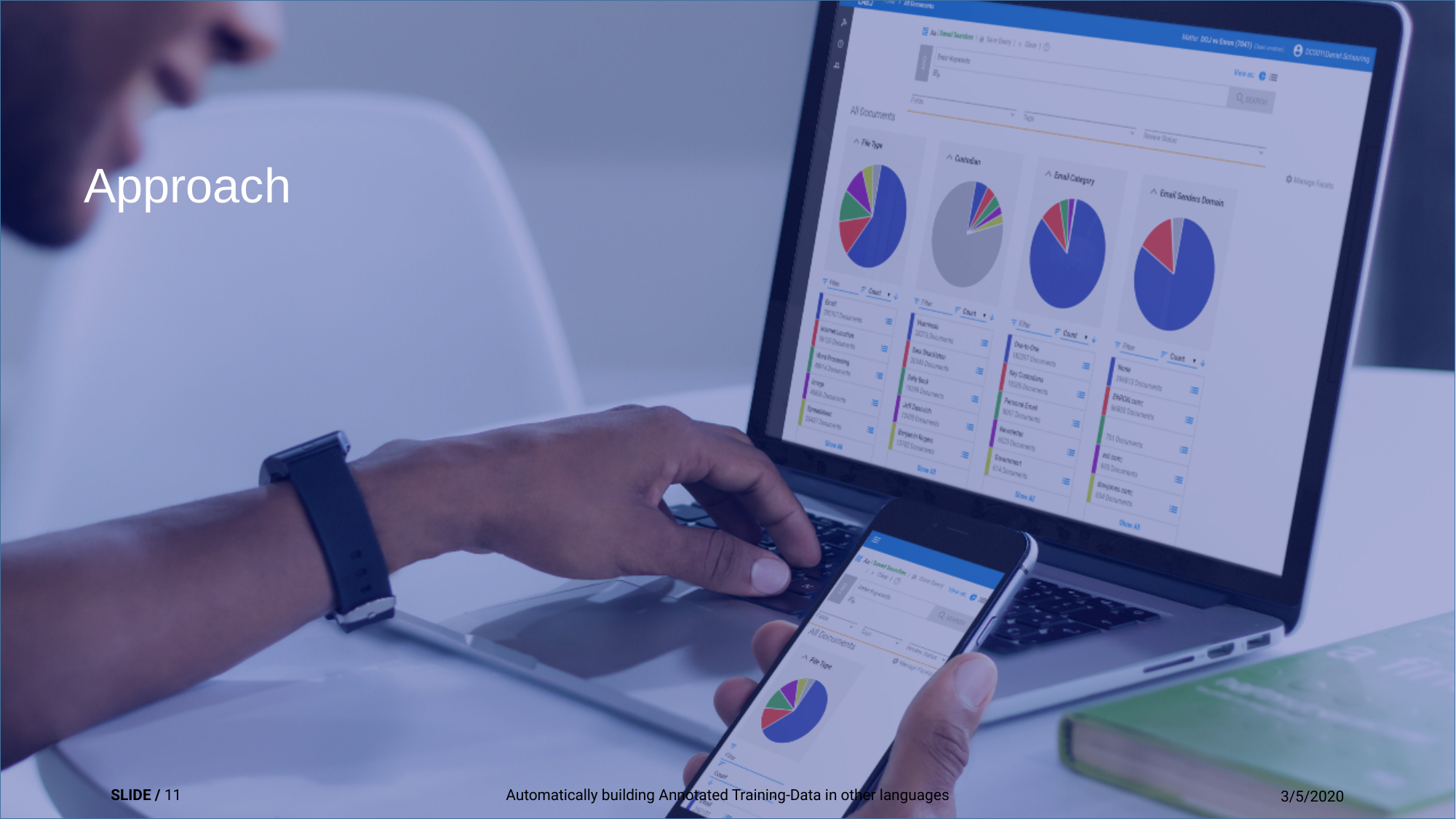

#
Approach
SLIDE / 11
Automatically building Annotated Training-Data in other languages
3/5/2020